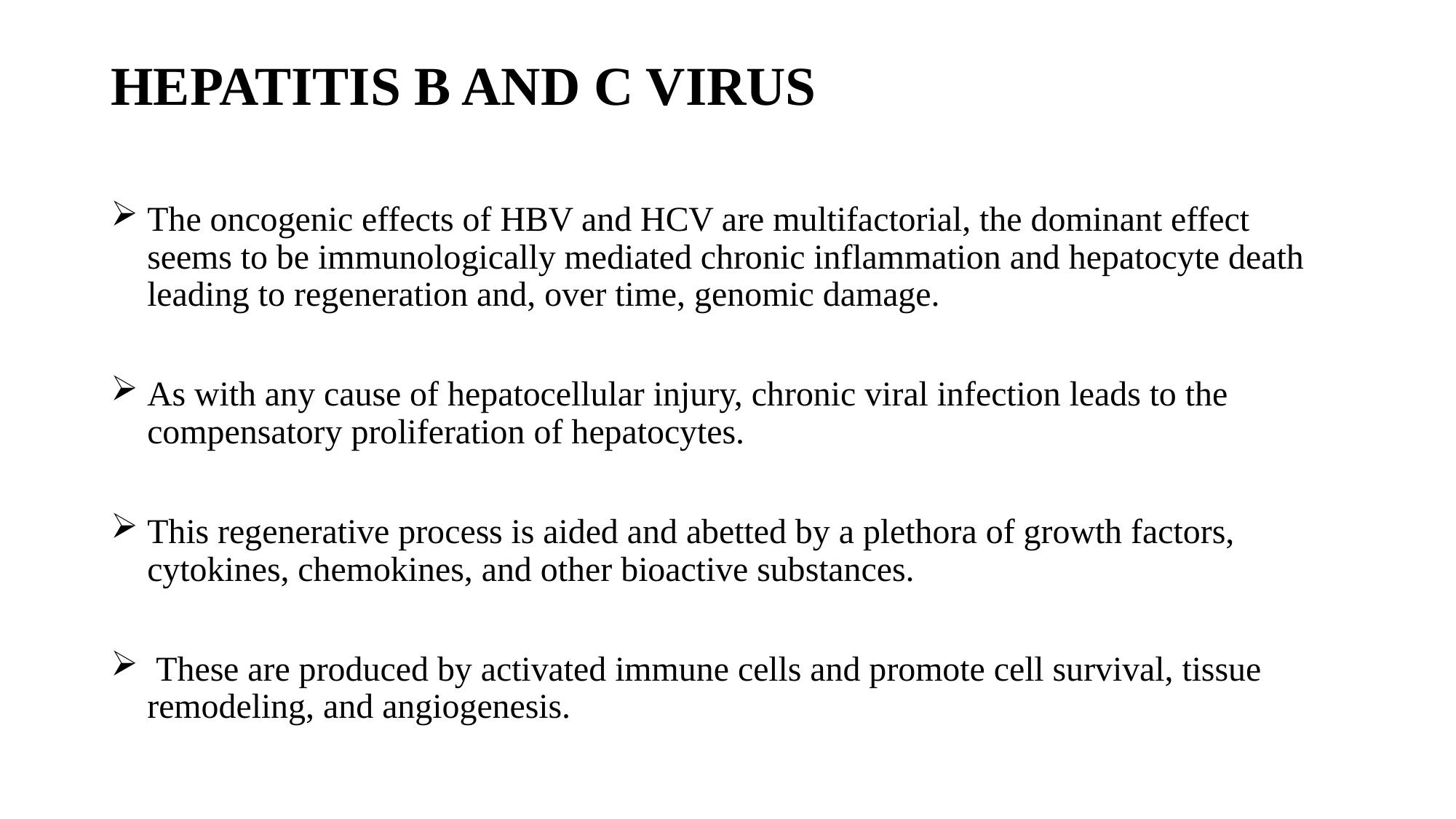

HEPATITIS B AND C VIRUS

The oncogenic effects of HBV and HCV are multifactorial, the dominant effect seems to be immunologically mediated chronic inflammation and hepatocyte death leading to regeneration and, over time, genomic damage.

As with any cause of hepatocellular injury, chronic viral infection leads to the compensatory proliferation of hepatocytes.

This regenerative process is aided and abetted by a plethora of growth factors, cytokines, chemokines, and other bioactive substances.

 These are produced by activated immune cells and promote cell survival, tissue remodeling, and angiogenesis.